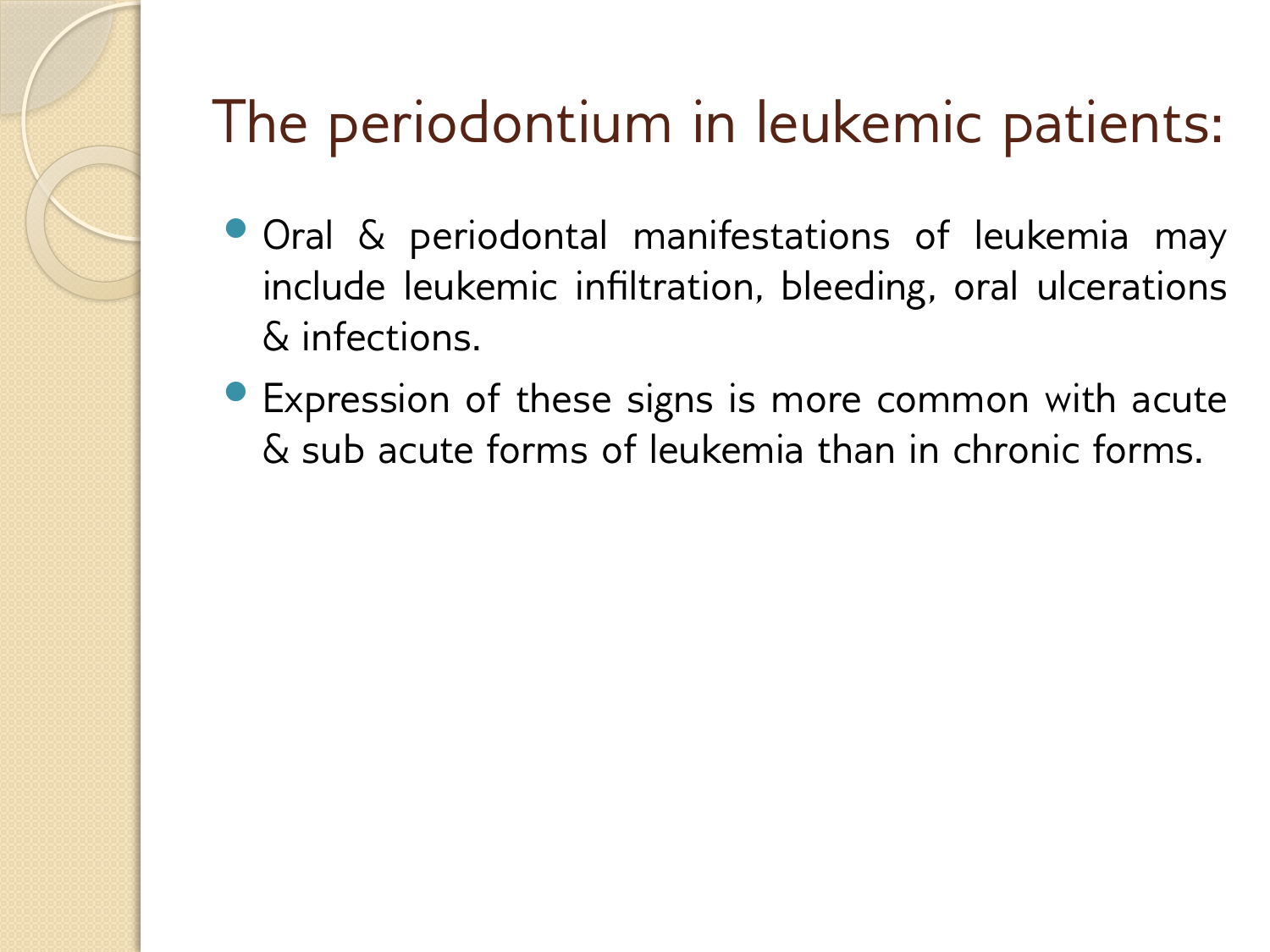

# The periodontium in leukemic patients:
Oral & periodontal manifestations of leukemia may include leukemic infiltration, bleeding, oral ulcerations & infections.
Expression of these signs is more common with acute & sub acute forms of leukemia than in chronic forms.